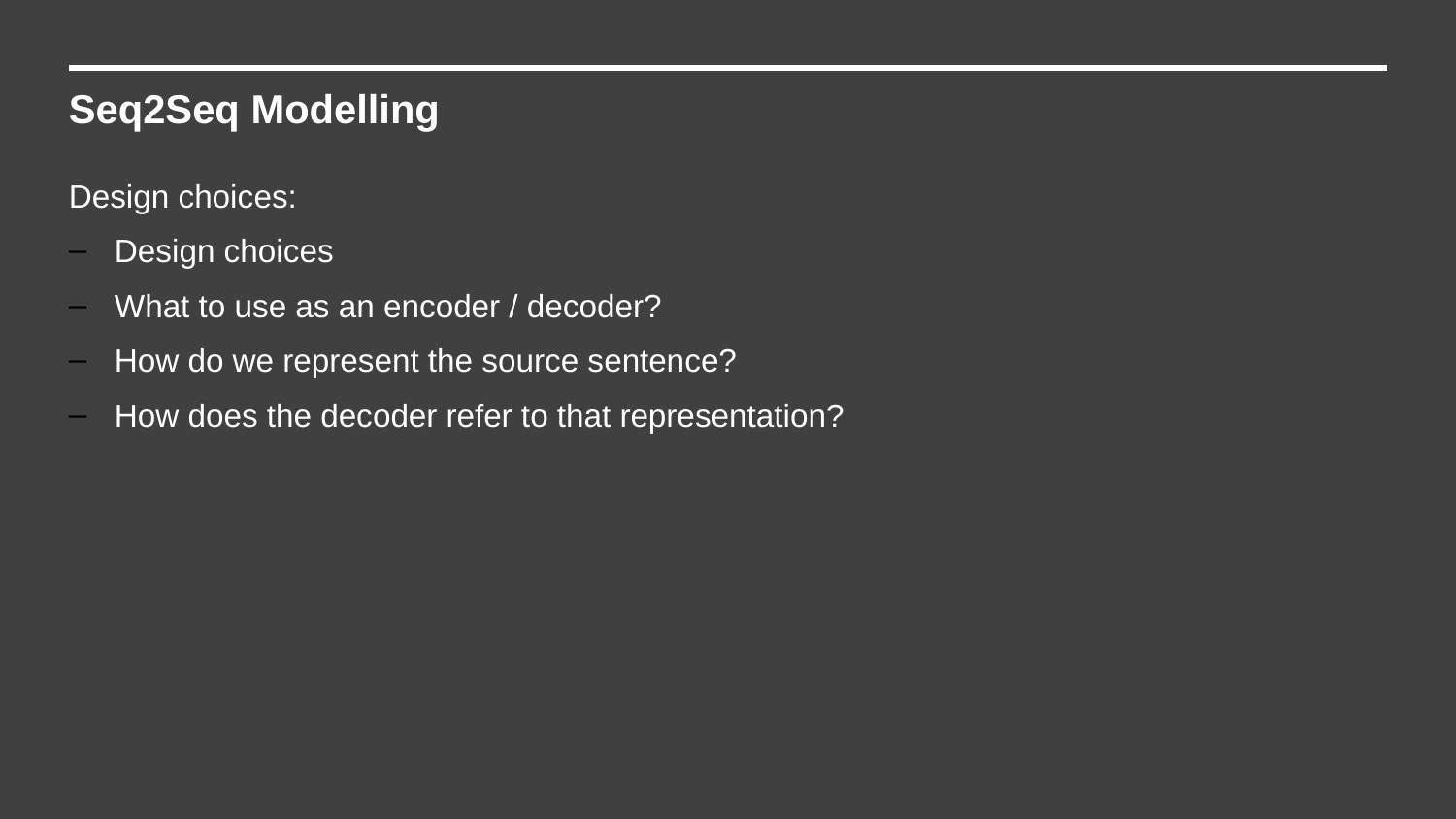

Seq2Seq Modelling
Design choices:
Design choices
What to use as an encoder / decoder?
How do we represent the source sentence?
How does the decoder refer to that representation?